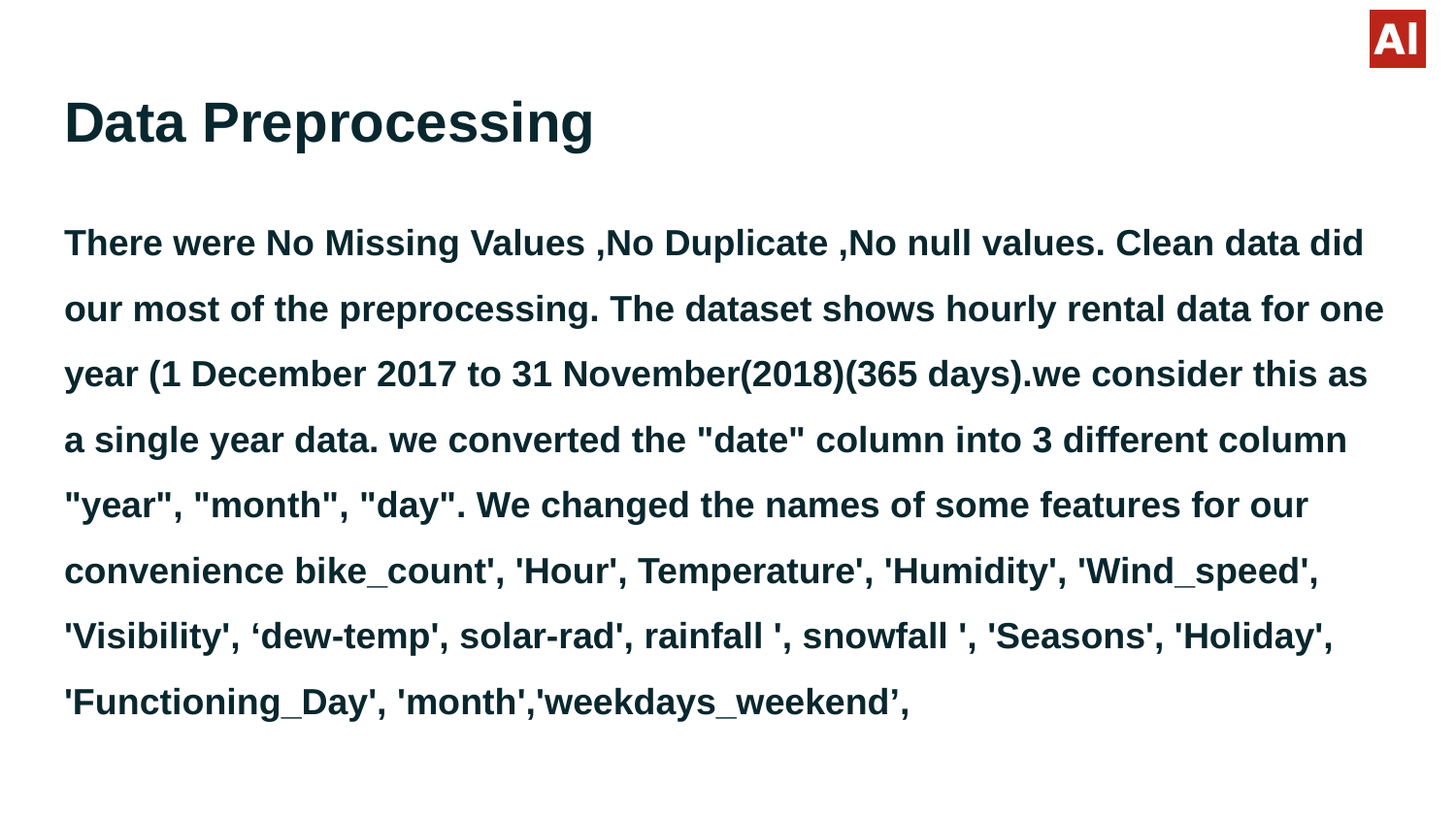

# Data Preprocessing
There were No Missing Values ,No Duplicate ,No null values. Clean data did our most of the preprocessing. The dataset shows hourly rental data for one year (1 December 2017 to 31 November(2018)(365 days).we consider this as a single year data. we converted the "date" column into 3 different column "year", "month", "day". We changed the names of some features for our convenience bike_count', 'Hour', Temperature', 'Humidity', 'Wind_speed', 'Visibility', ‘dew-temp', solar-rad', rainfall ', snowfall ', 'Seasons', 'Holiday', 'Functioning_Day', 'month','weekdays_weekend’,